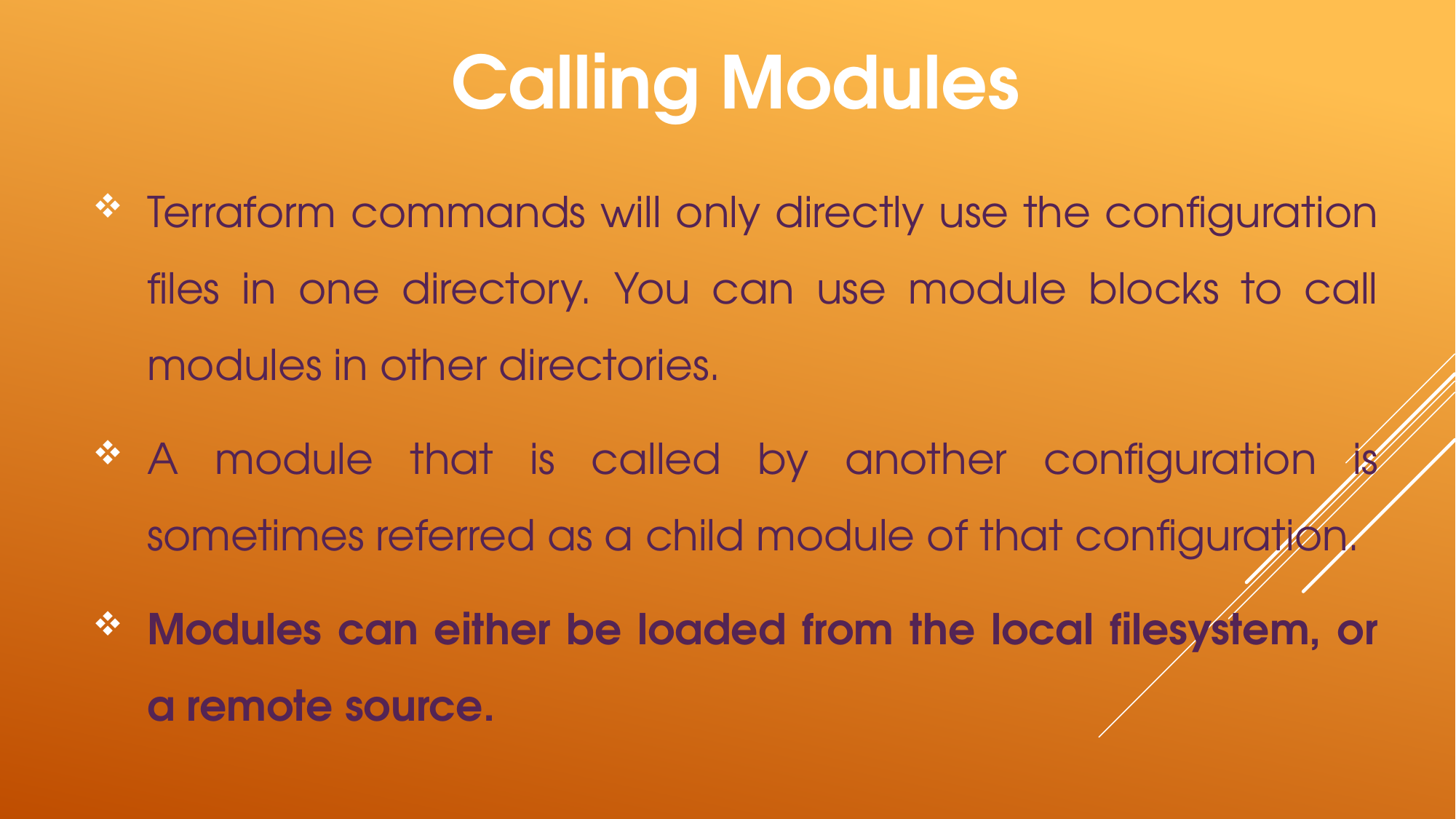

# Calling Modules
Terraform commands will only directly use the configuration files in one directory. You can use module blocks to call modules in other directories.
A module that is called by another configuration is sometimes referred as a child module of that configuration.
Modules can either be loaded from the local filesystem, or a remote source.